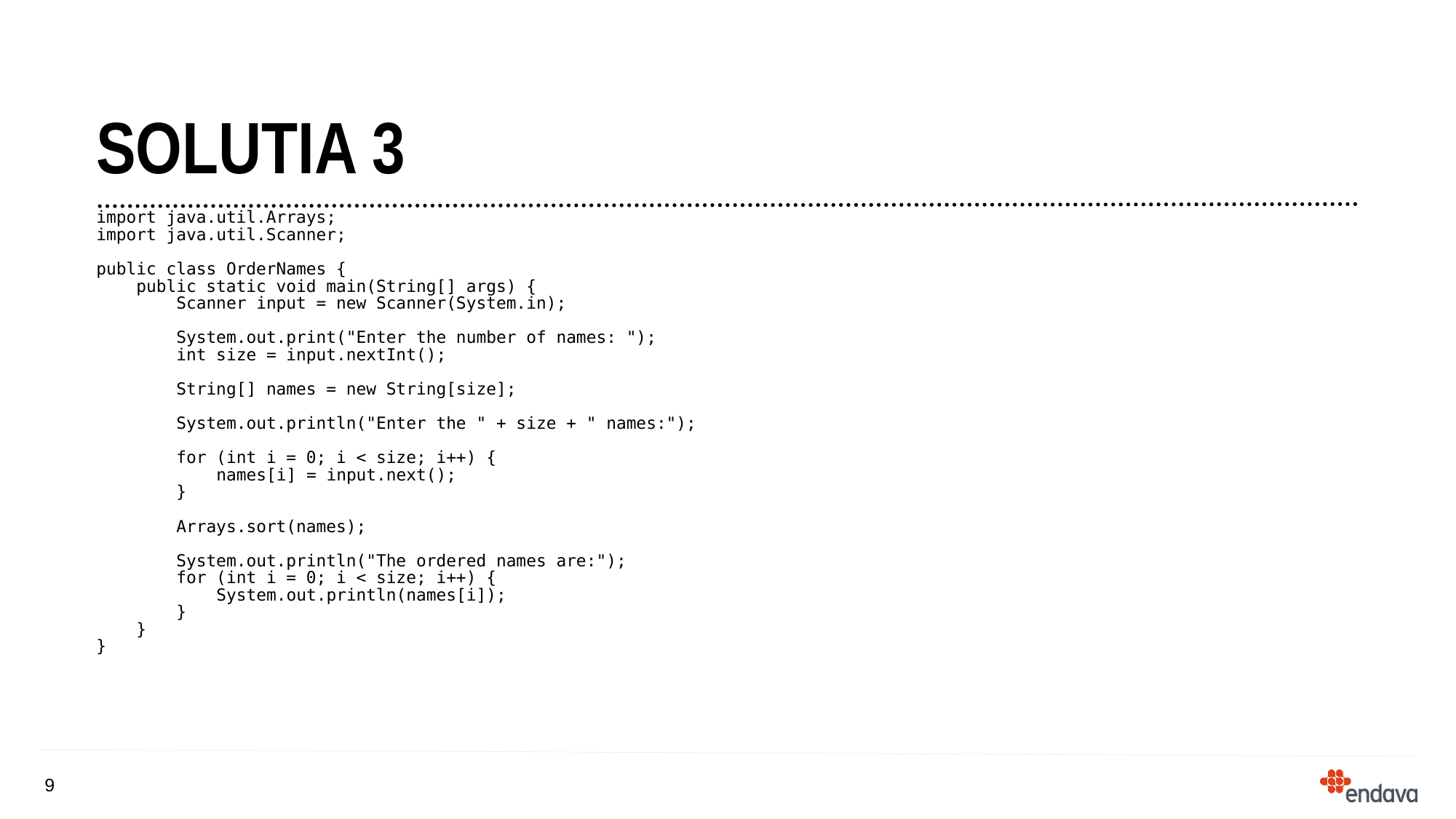

# Solutia 3
import java.util.Arrays;
import java.util.Scanner;

public class OrderNames {
    public static void main(String[] args) {
        Scanner input = new Scanner(System.in);

        System.out.print("Enter the number of names: ");
        int size = input.nextInt();

        String[] names = new String[size];

        System.out.println("Enter the " + size + " names:");

        for (int i = 0; i < size; i++) {
            names[i] = input.next();
        }

        Arrays.sort(names);

        System.out.println("The ordered names are:");
        for (int i = 0; i < size; i++) {
            System.out.println(names[i]);
        }
    }
}